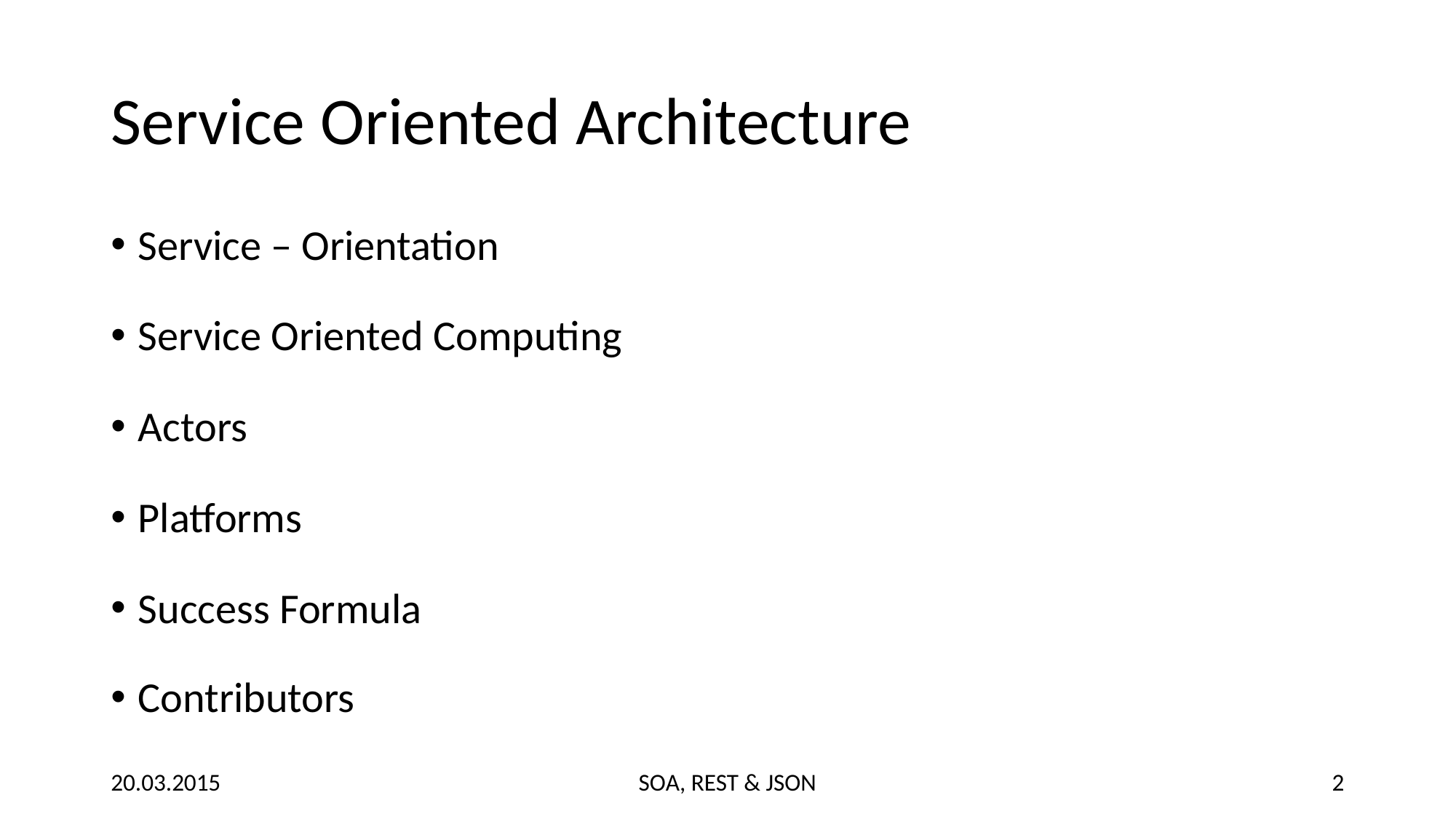

# Service Oriented Architecture
Service – Orientation

Service Oriented Computing

Actors

Platforms

Success Formula

Contributors
20.03.2015
SOA, REST & JSON
2